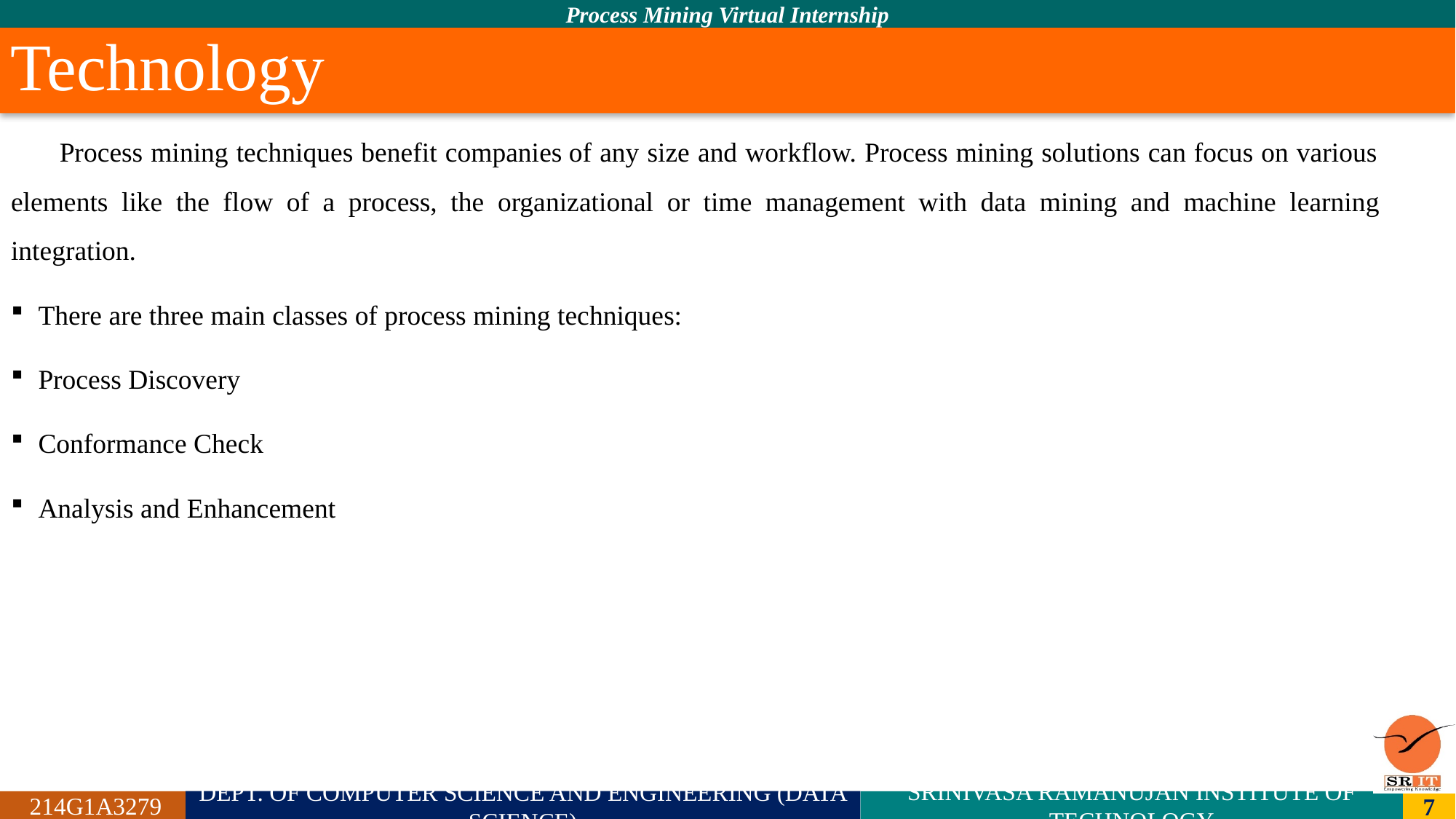

# Technology
      Process mining techniques benefit companies of any size and workflow. Process mining solutions can focus on various   elements like the flow of a process, the organizational or time management with data mining and machine learning  integration.
There are three main classes of process mining techniques:
Process Discovery
Conformance Check
Analysis and Enhancement